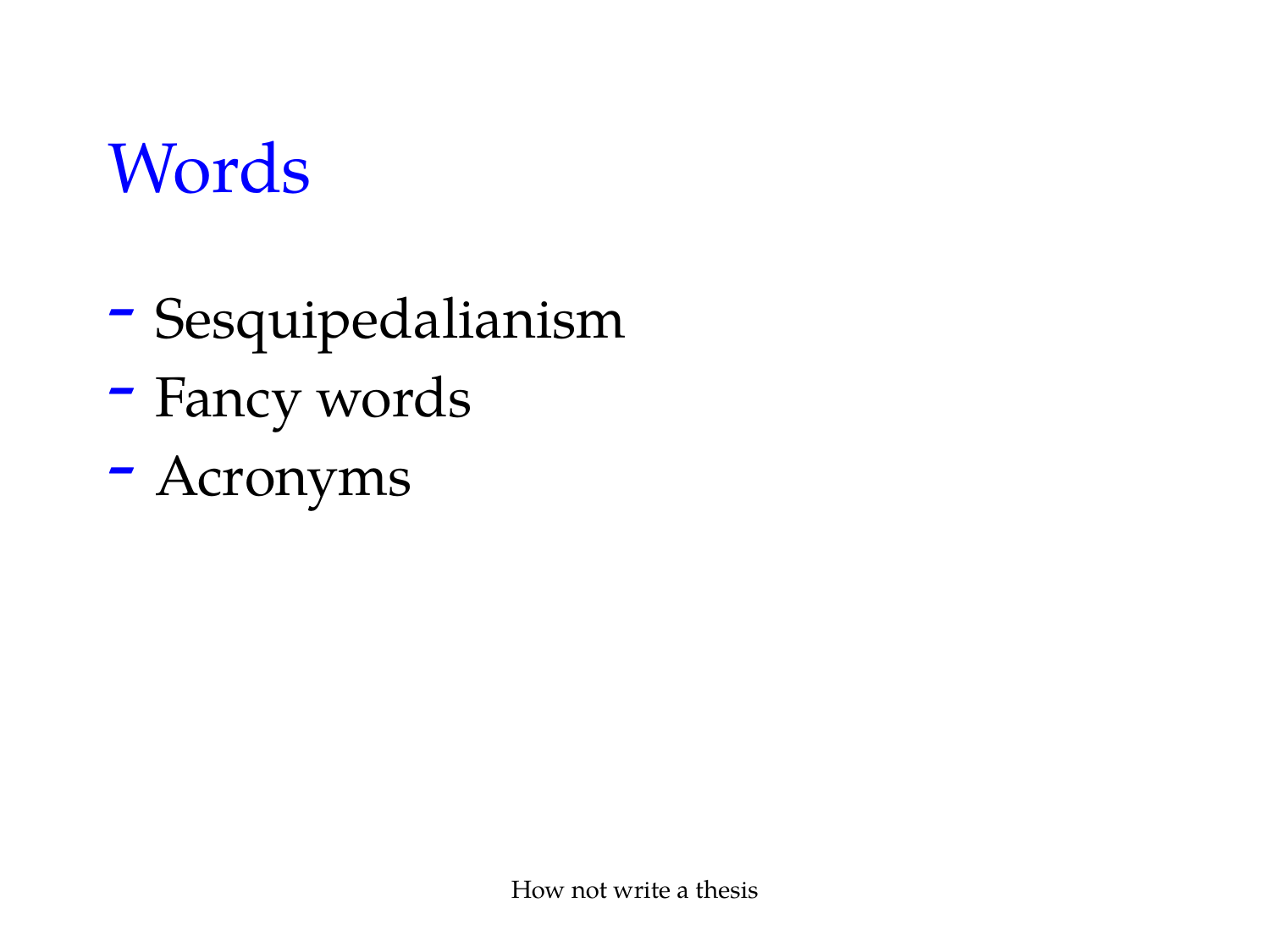

# Words
Sesquipedalianism
Fancy words
Acronyms

How not write a thesis